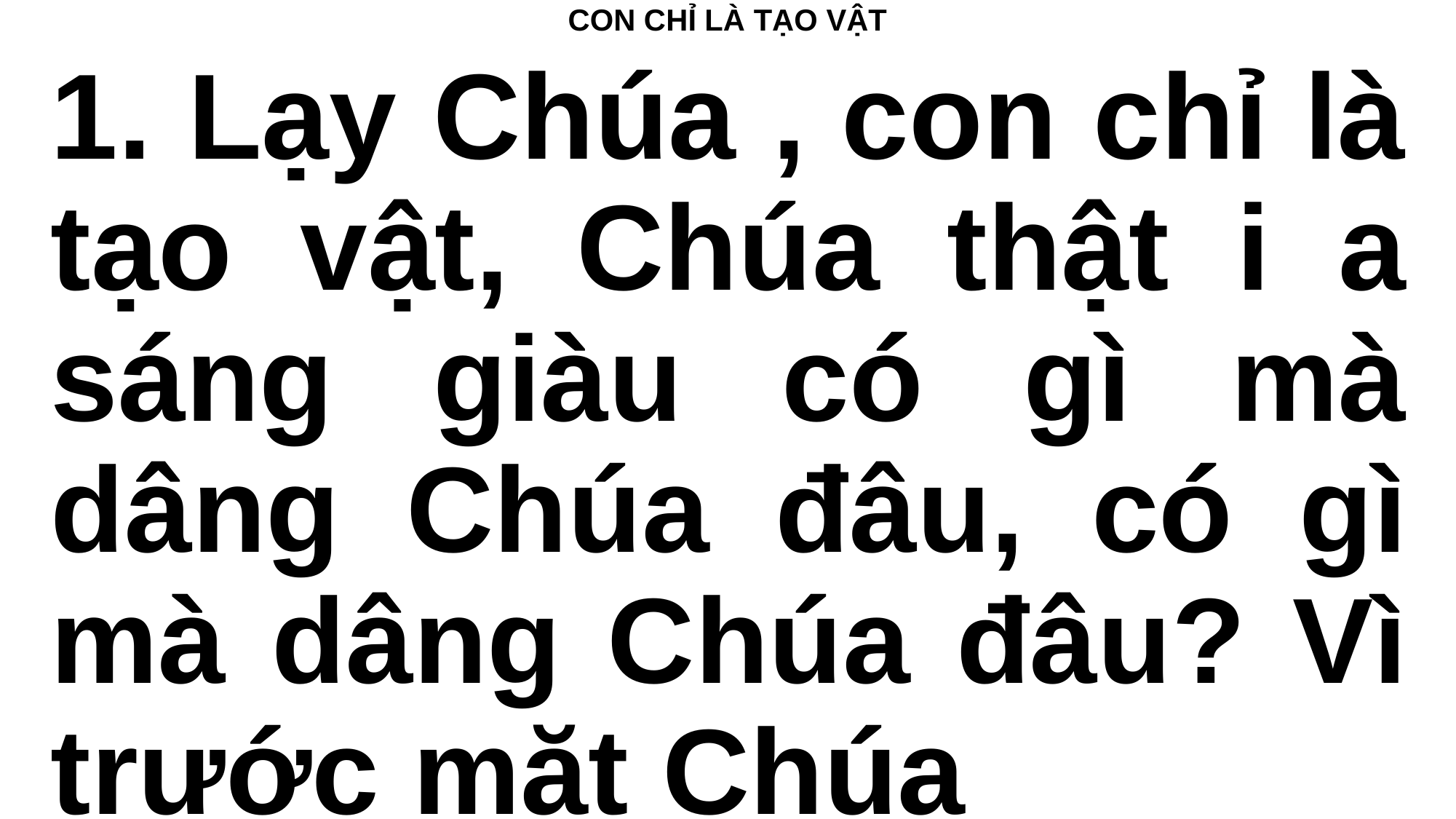

# CON CHỈ LÀ TẠO VẬT
1. Lạy Chúa , con chỉ là tạo vật, Chúa thật i a sáng giàu có gì mà dâng Chúa đâu, có gì mà dâng Chúa đâu? Vì trước mặt Chúa